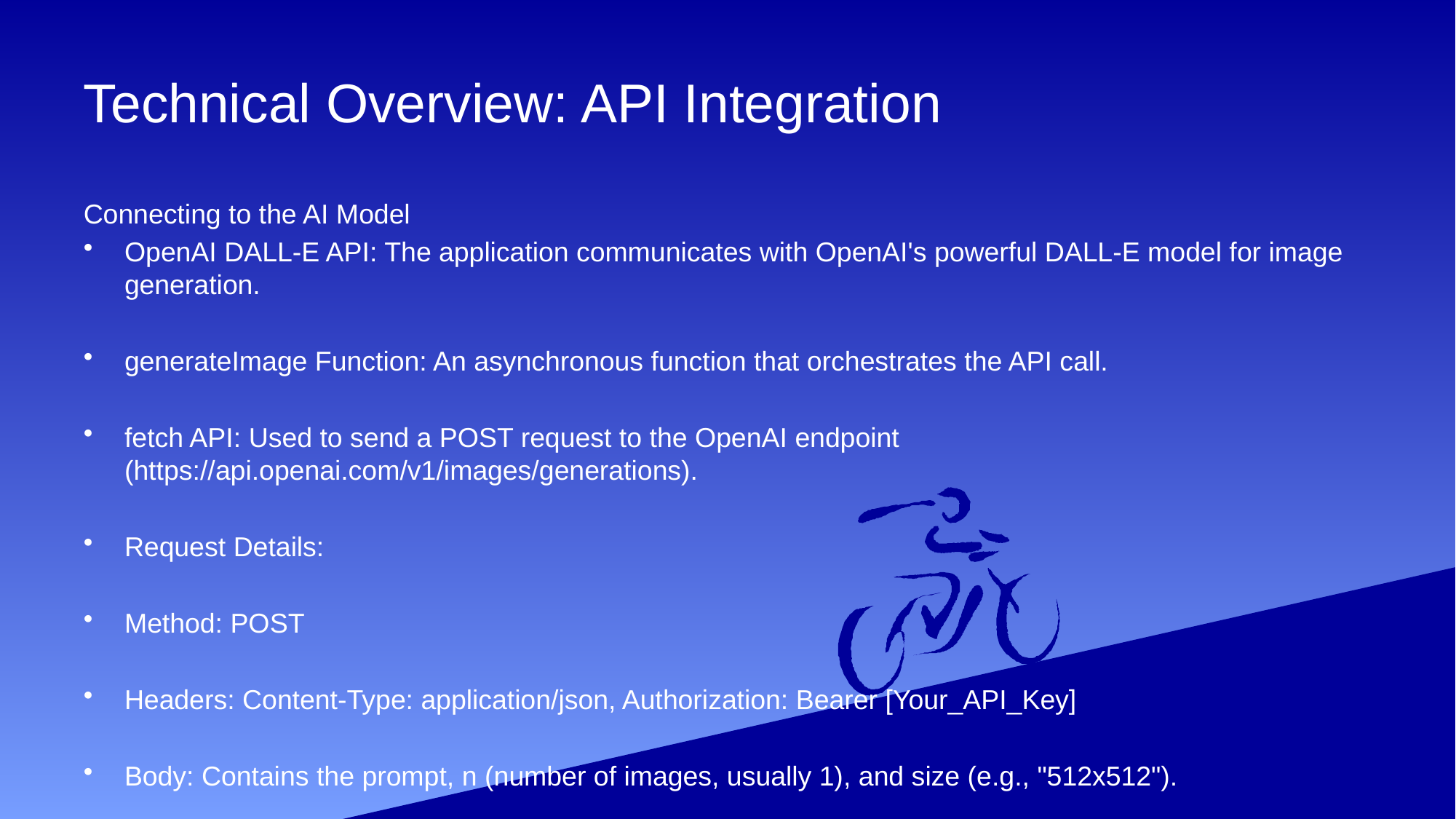

# Technical Overview: API Integration
Connecting to the AI Model
OpenAI DALL-E API: The application communicates with OpenAI's powerful DALL-E model for image generation.

generateImage Function: An asynchronous function that orchestrates the API call.

fetch API: Used to send a POST request to the OpenAI endpoint (https://api.openai.com/v1/images/generations).

Request Details:

Method: POST

Headers: Content-Type: application/json, Authorization: Bearer [Your_API_Key]

Body: Contains the prompt, n (number of images, usually 1), and size (e.g., "512x512").